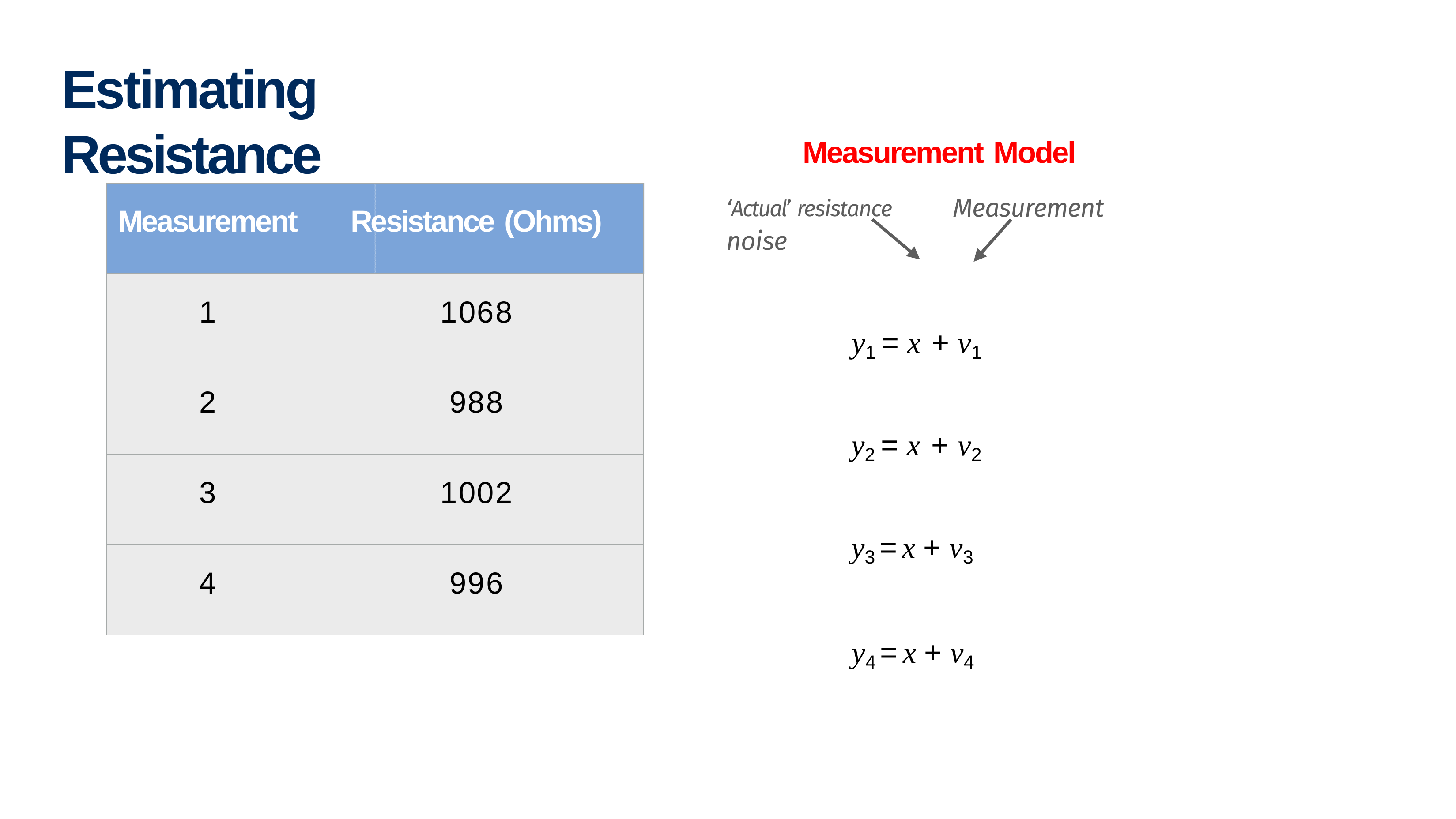

# Estimating Resistance
Measurement Model
‘Actual’ resistance	Measurement noise
y1 = x + v1  y2 = x + v2  y3  = x + v3

y4  = x + v4
| Measurement | Resistance (Ohms) |
| --- | --- |
| 1 | 1068 |
| 2 | 988 |
| 3 | 1002 |
| 4 | 996 |